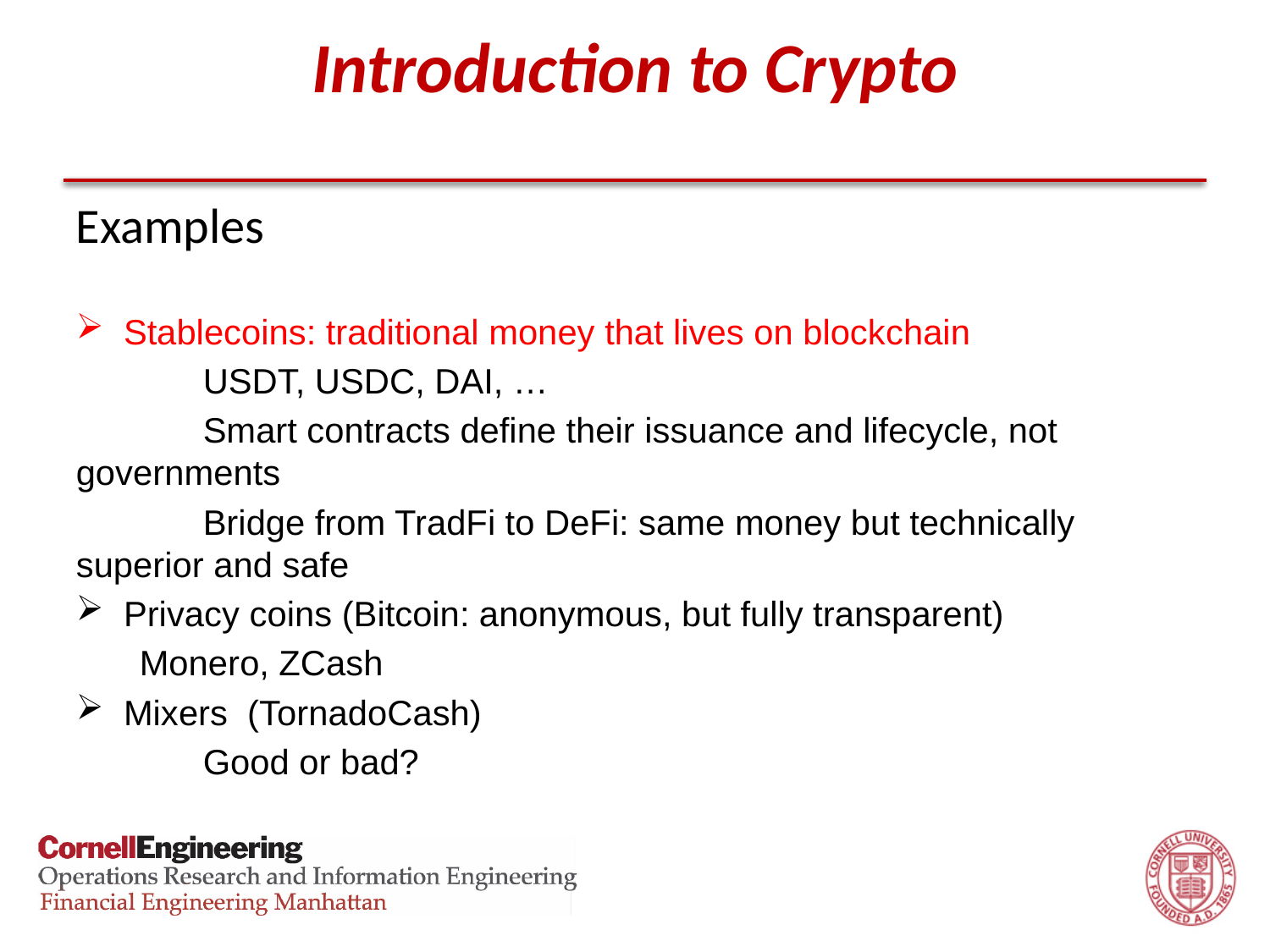

# Introduction to Crypto
Examples

Stablecoins: traditional money that lives on blockchain
	USDT, USDC, DAI, …
	Smart contracts define their issuance and lifecycle, not governments
	Bridge from TradFi to DeFi: same money but technically superior and safe
Privacy coins (Bitcoin: anonymous, but fully transparent)
Monero, ZCash
Mixers  (TornadoCash)
	Good or bad?